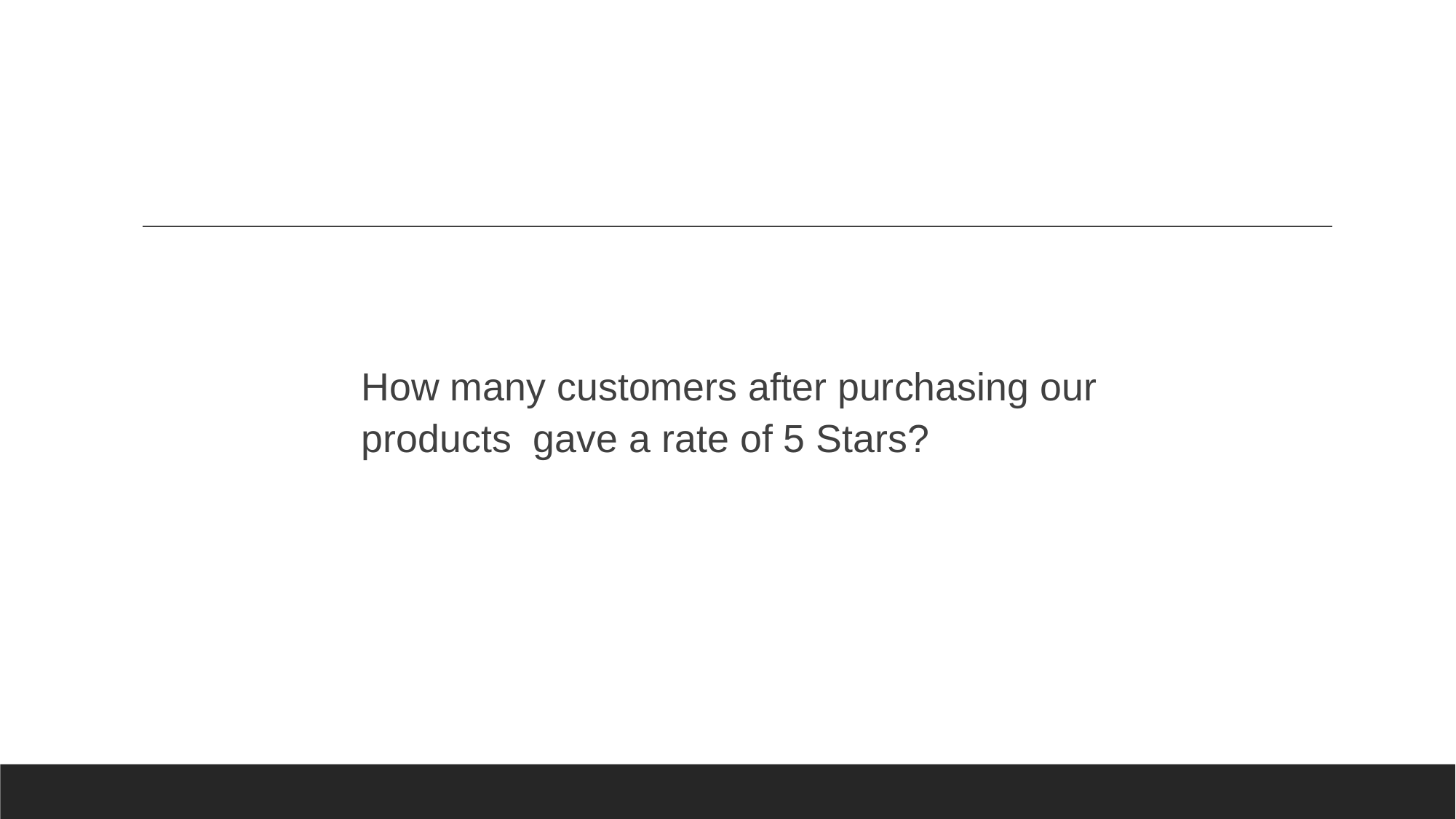

How many customers after purchasing our products  gave a rate of 5 Stars?